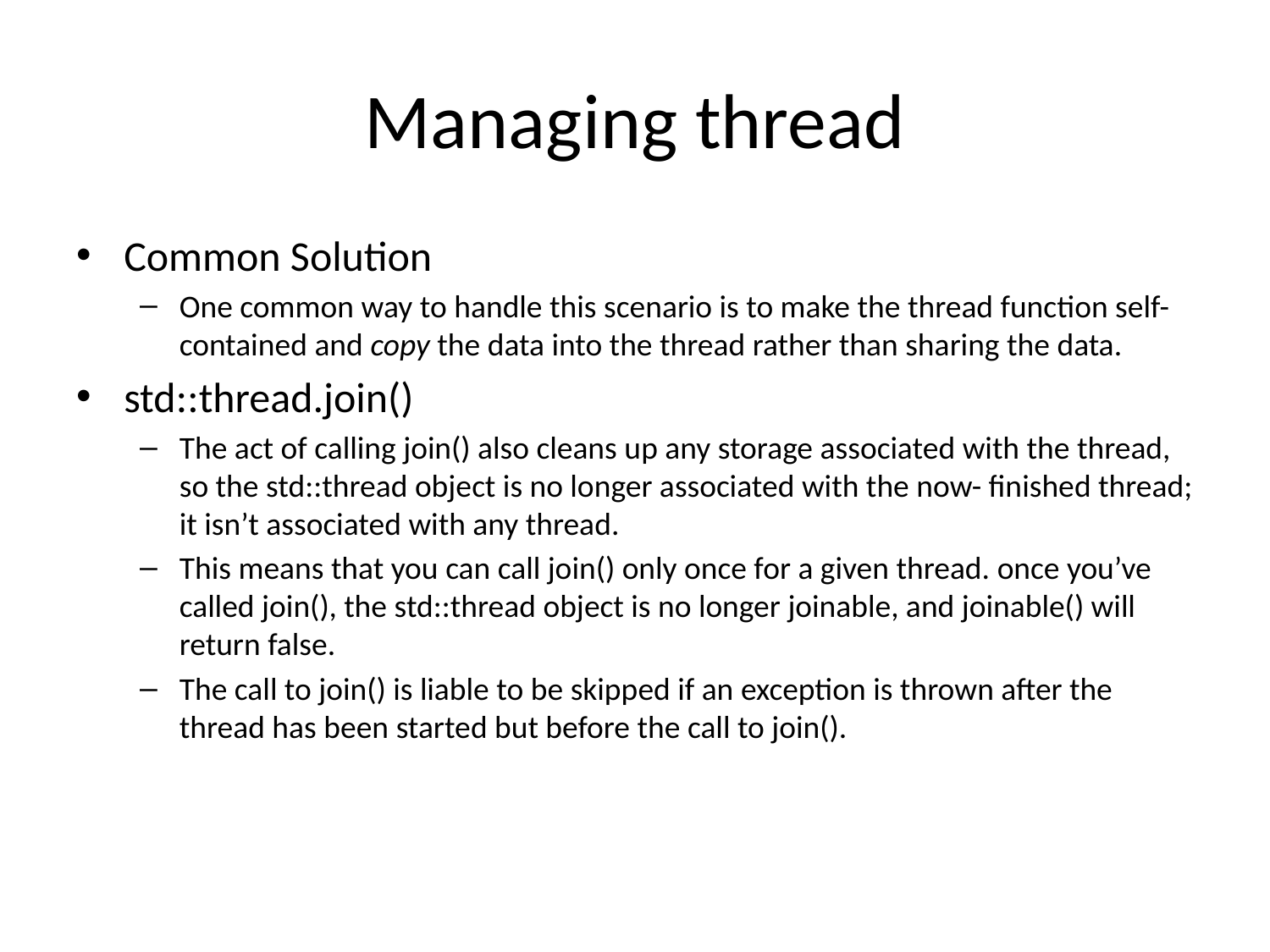

# Managing thread
Common Solution
One common way to handle this scenario is to make the thread function self- contained and copy the data into the thread rather than sharing the data.
std::thread.join()
The act of calling join() also cleans up any storage associated with the thread, so the std::thread object is no longer associated with the now- finished thread; it isn’t associated with any thread.
This means that you can call join() only once for a given thread. once you’ve called join(), the std::thread object is no longer joinable, and joinable() will return false.
The call to join() is liable to be skipped if an exception is thrown after the thread has been started but before the call to join().